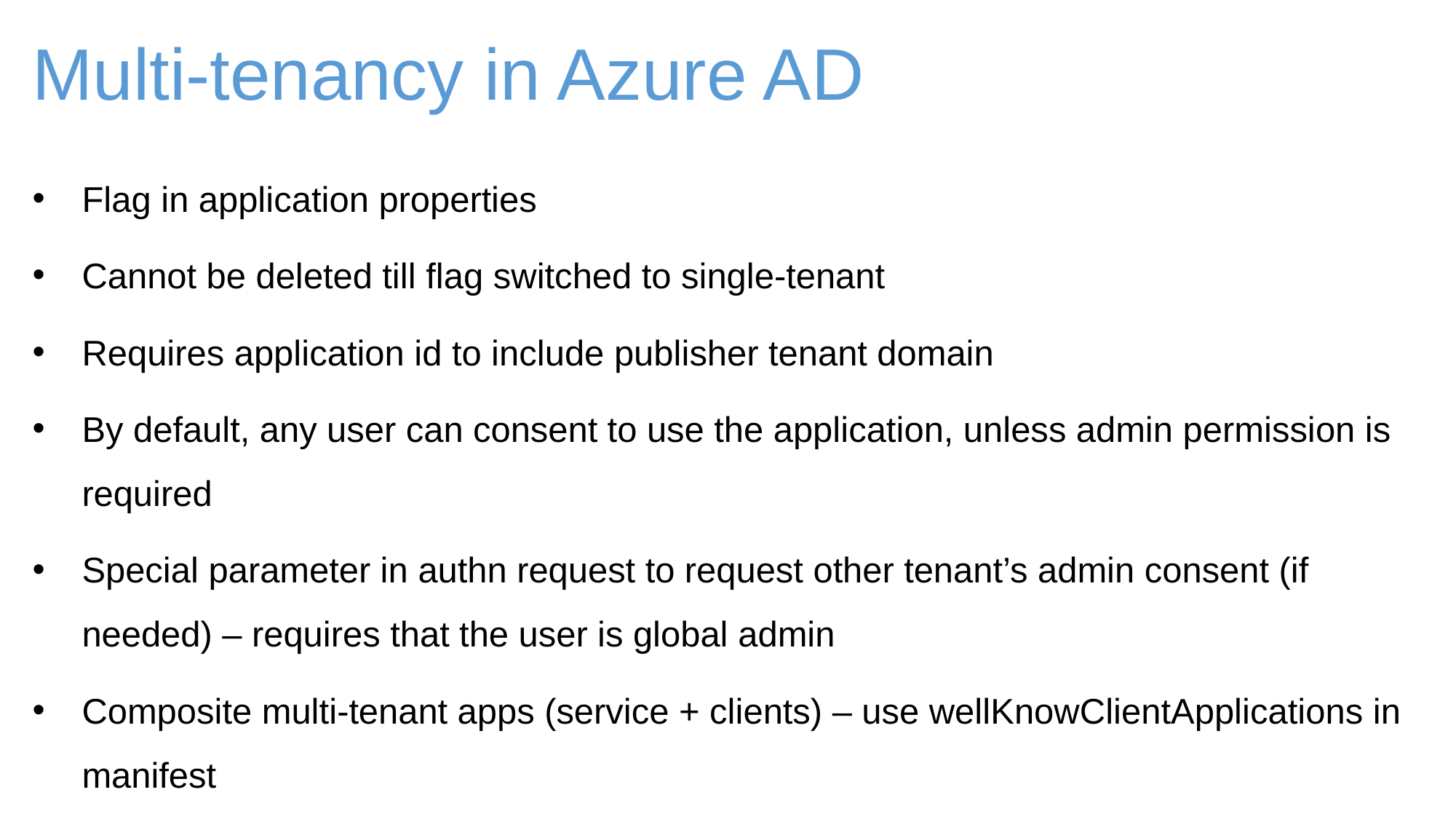

# Multi-tenancy in Azure AD
Flag in application properties
Cannot be deleted till flag switched to single-tenant
Requires application id to include publisher tenant domain
By default, any user can consent to use the application, unless admin permission is required
Special parameter in authn request to request other tenant’s admin consent (if needed) – requires that the user is global admin
Composite multi-tenant apps (service + clients) – use wellKnowClientApplications in manifest